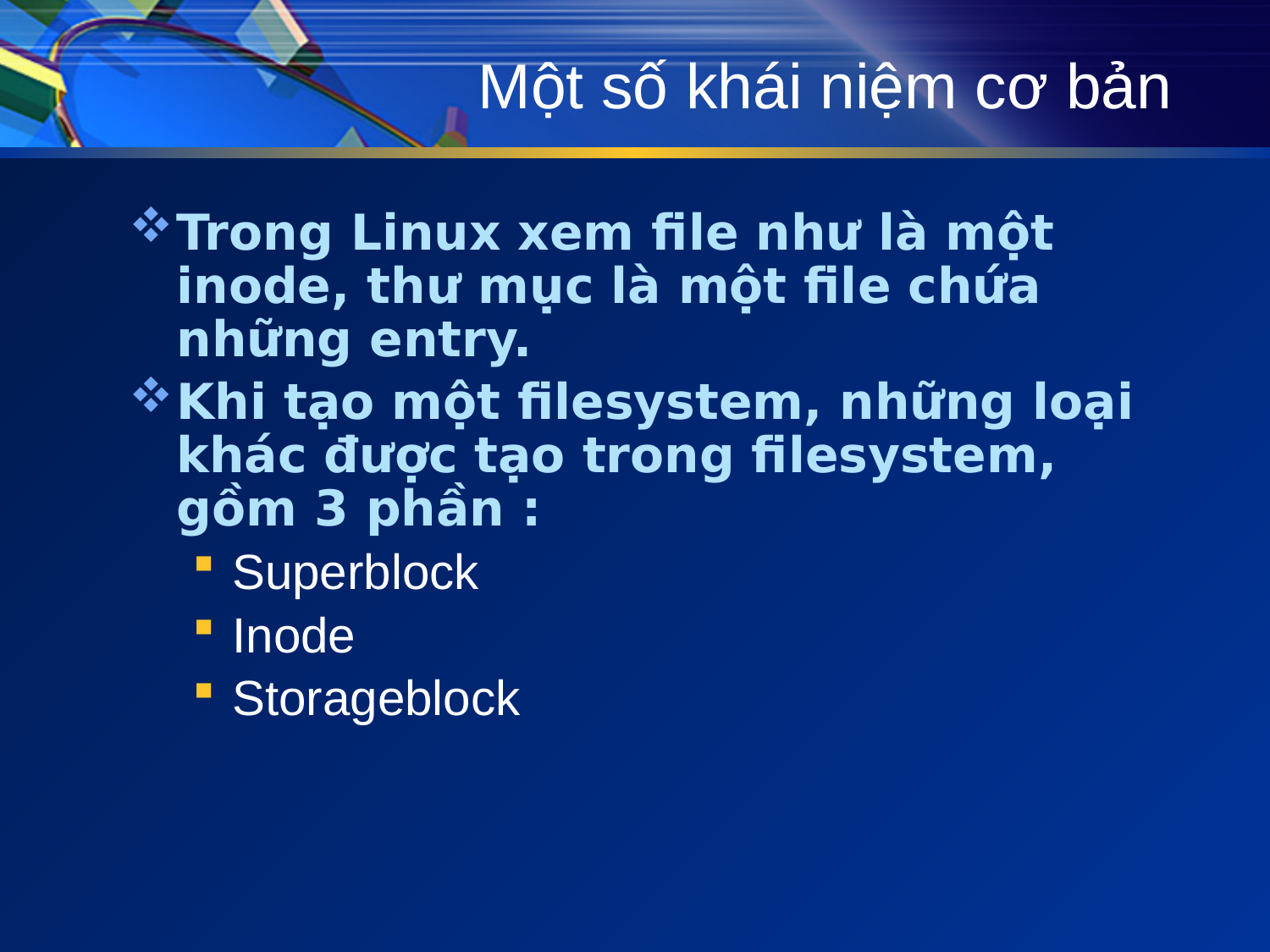

# Một số khái niệm cơ bản
Trong Linux xem file như là một inode, thư mục là một file chứa những entry.
Khi tạo một filesystem, những loại khác được tạo trong filesystem, gồm 3 phần :
Superblock
Inode
Storageblock